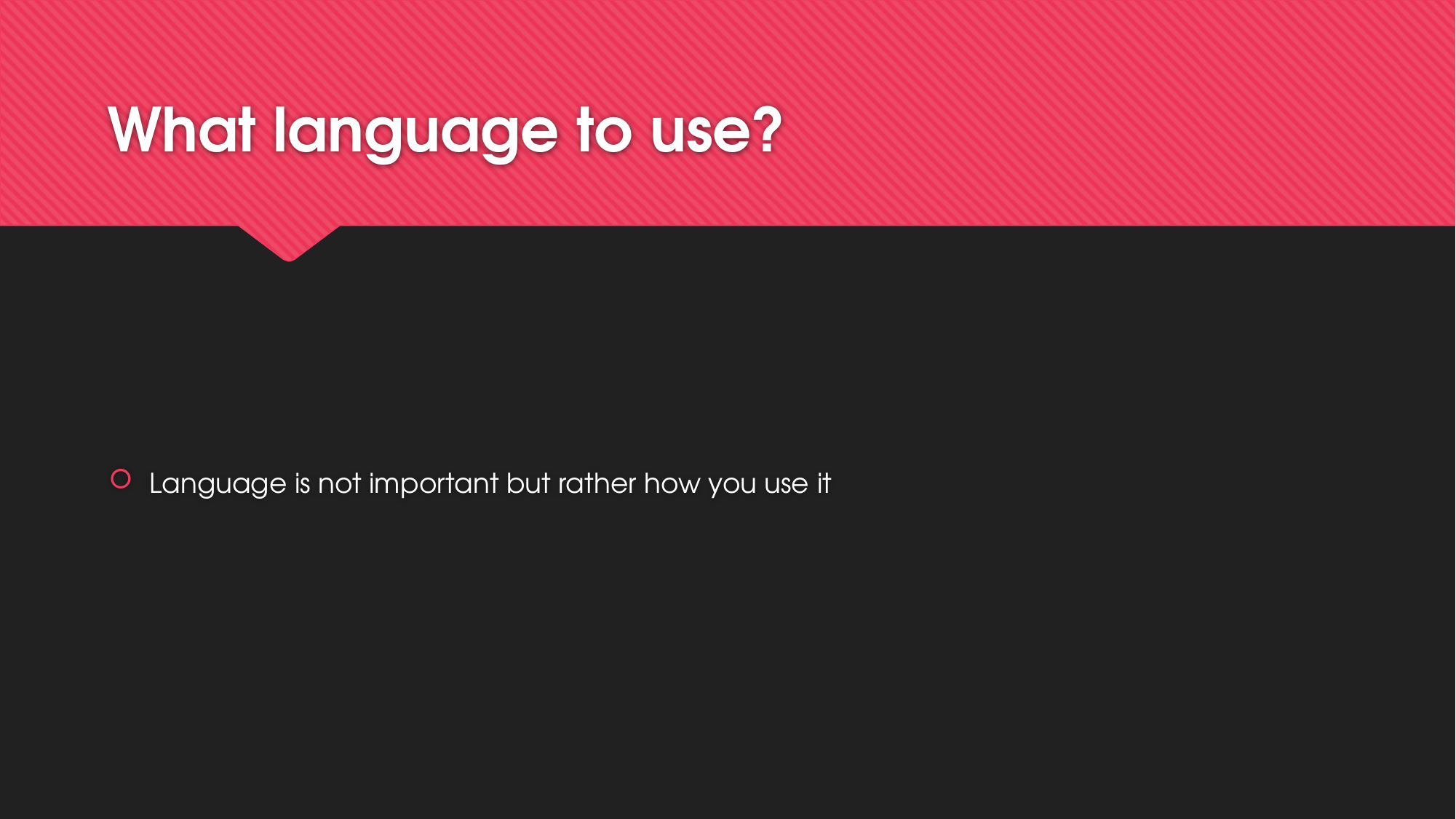

# What language to use?
Language is not important but rather how you use it